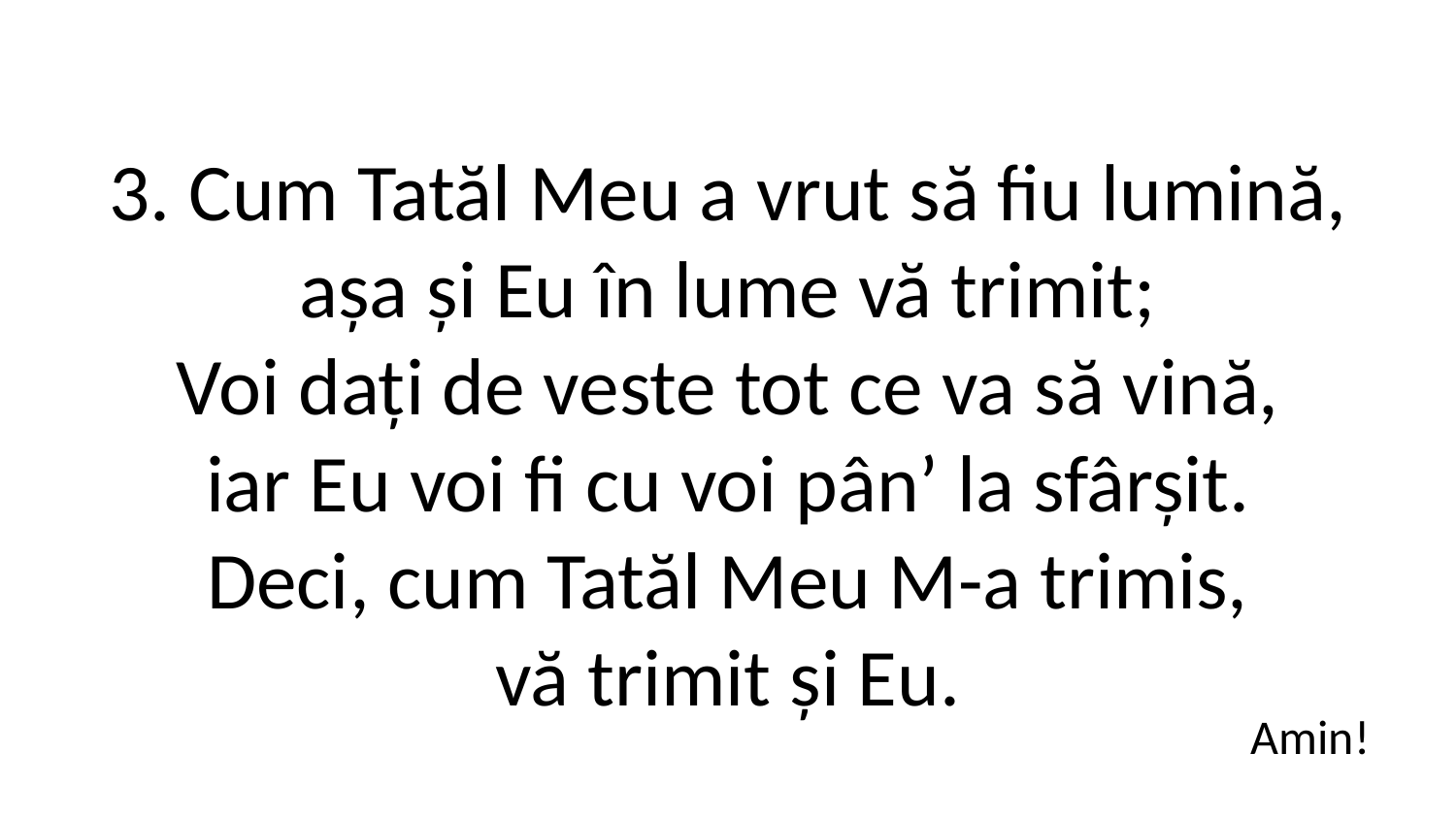

3. Cum Tatăl Meu a vrut să fiu lumină,
așa și Eu în lume vă trimit;
Voi dați de veste tot ce va să vină,
iar Eu voi fi cu voi pân’ la sfârșit.
Deci, cum Tatăl Meu M-a trimis,
vă trimit și Eu.

Amin!